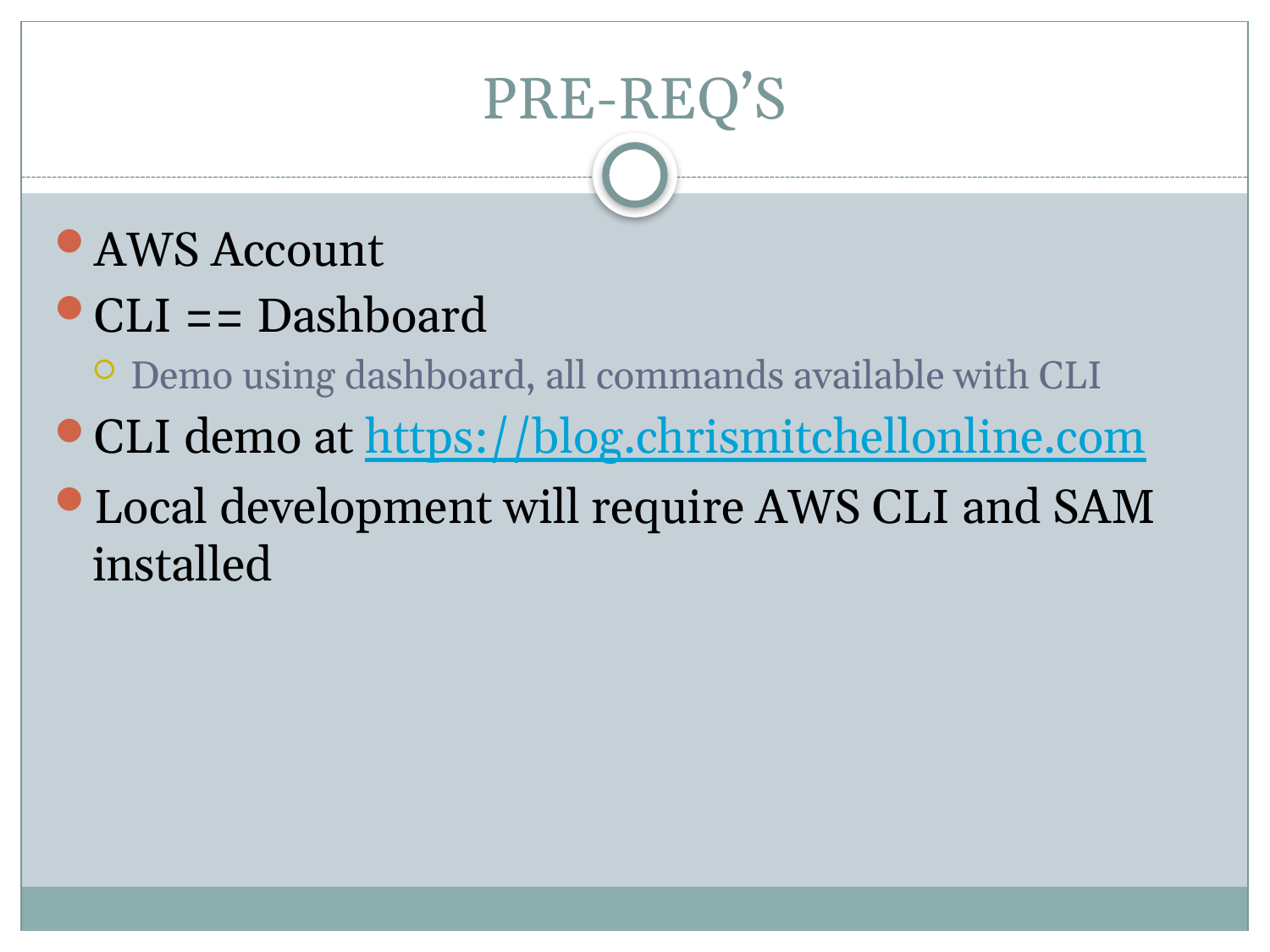

# PRE-REQ’S
AWS Account
CLI == Dashboard
Demo using dashboard, all commands available with CLI
CLI demo at https://blog.chrismitchellonline.com
Local development will require AWS CLI and SAM installed